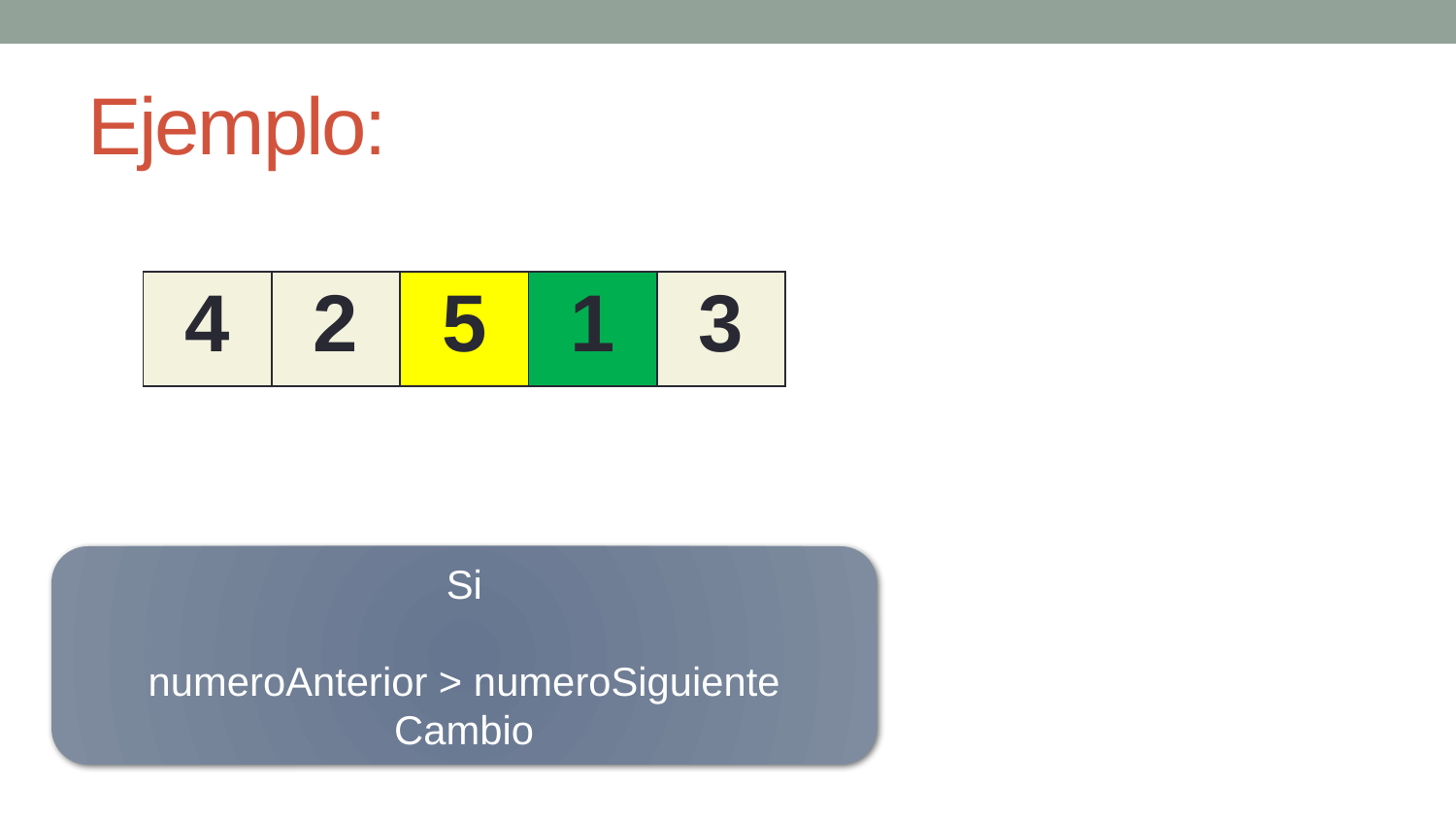

# Ejemplo:
| 4 | 2 | 5 | 1 | 3 |
| --- | --- | --- | --- | --- |
Si

numeroAnterior > numeroSiguiente
Cambio